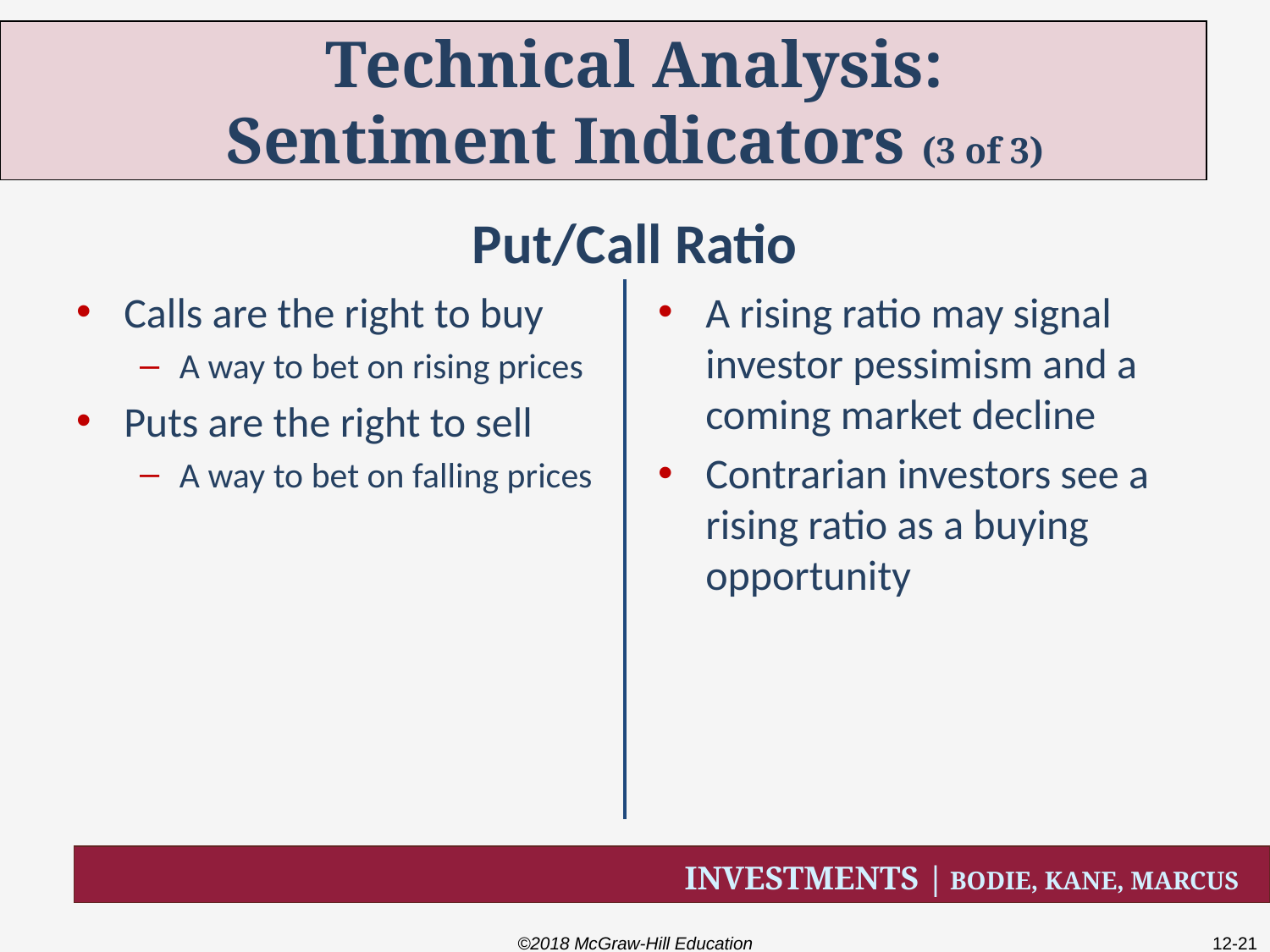

# Technical Analysis: Sentiment Indicators (3 of 3)
Put/Call Ratio
Calls are the right to buy
A way to bet on rising prices
Puts are the right to sell
A way to bet on falling prices

A rising ratio may signal investor pessimism and a coming market decline
Contrarian investors see a rising ratio as a buying opportunity
©2018 McGraw-Hill Education
12-21